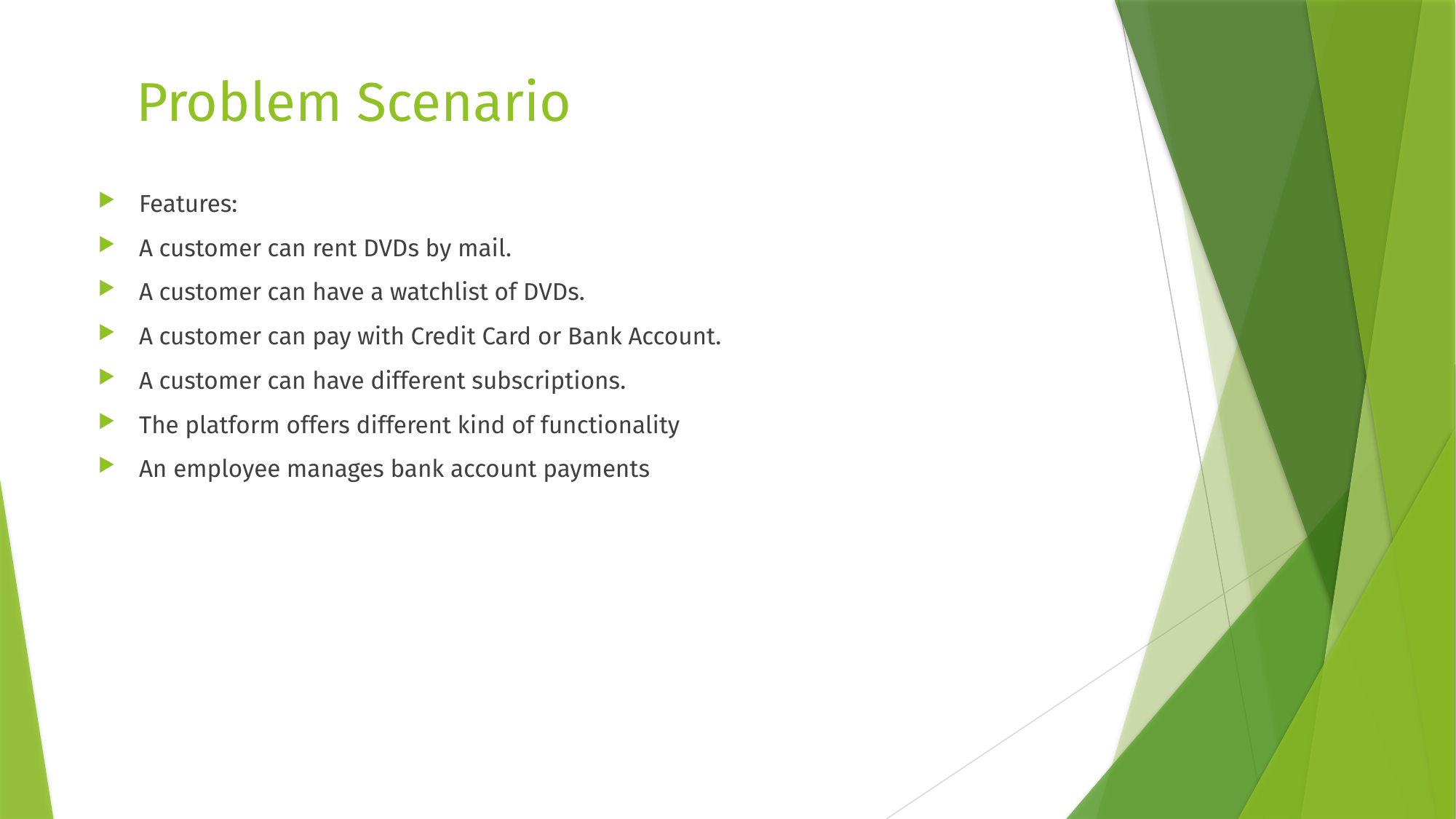

# Problem Scenario
Features:
A customer can rent DVDs by mail.
A customer can have a watchlist of DVDs.
A customer can pay with Credit Card or Bank Account.
A customer can have different subscriptions.
The platform offers different kind of functionality
An employee manages bank account payments